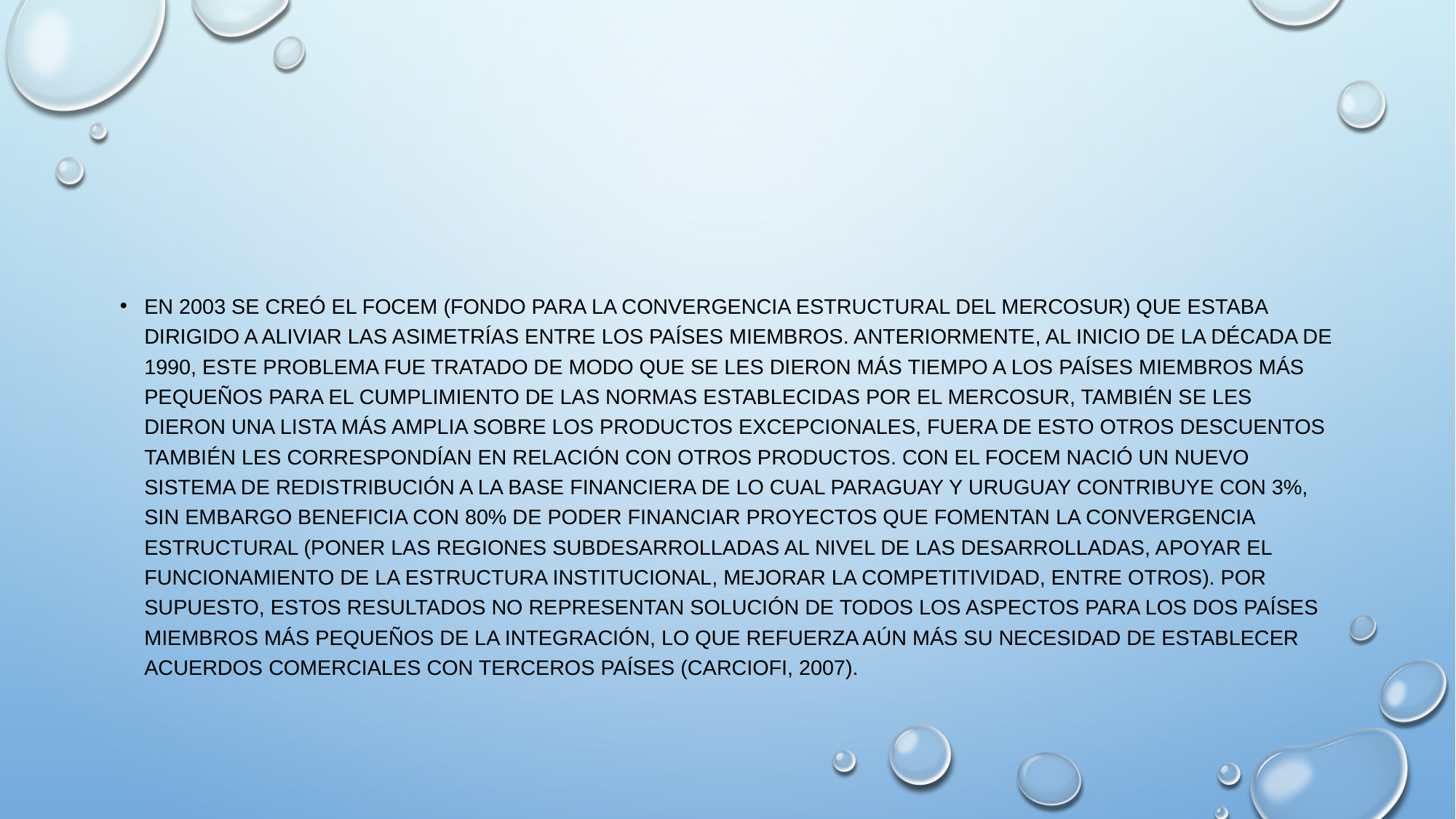

En 2003 se creó el FOCEM (Fondo para la Convergencia Estructural del MERCOSUR) que estaba dirigido a aliviar las asimetrías entre los países miembros. Anteriormente, al inicio de la década de 1990, este problema fue tratado de modo que se les dieron más tiempo a los países miembros más pequeños para el cumplimiento de las normas establecidas por el MERCOSUR, también se les dieron una lista más amplia sobre los productos excepcionales, fuera de esto otros descuentos también les correspondían en relación con otros productos. Con el FOCEM nació un nuevo sistema de redistribución a la base financiera de lo cual Paraguay y Uruguay contribuye con 3%, sin embargo beneficia con 80% de poder financiar proyectos que fomentan la convergencia estructural (poner las regiones subdesarrolladas al nivel de las desarrolladas, apoyar el funcionamiento de la estructura institucional, mejorar la competitividad, entre otros). Por supuesto, estos resultados no representan solución de todos los aspectos para los dos países miembros más pequeños de la integración, lo que refuerza aún más su necesidad de establecer acuerdos comerciales con terceros países (CARCIOFI, 2007).